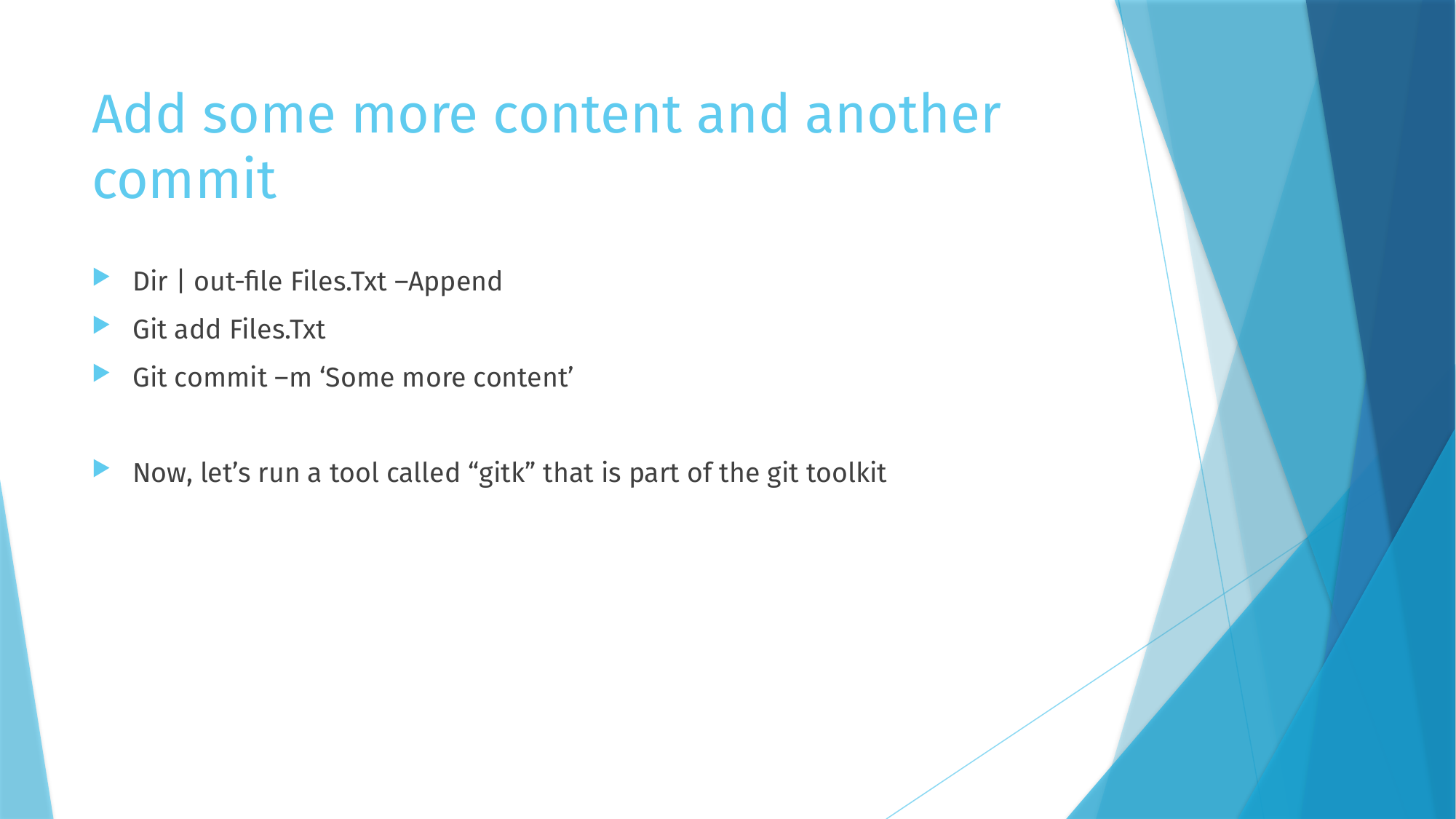

# Add some more content and another commit
Dir | out-file Files.Txt –Append
Git add Files.Txt
Git commit –m ‘Some more content’

Now, let’s run a tool called “gitk” that is part of the git toolkit